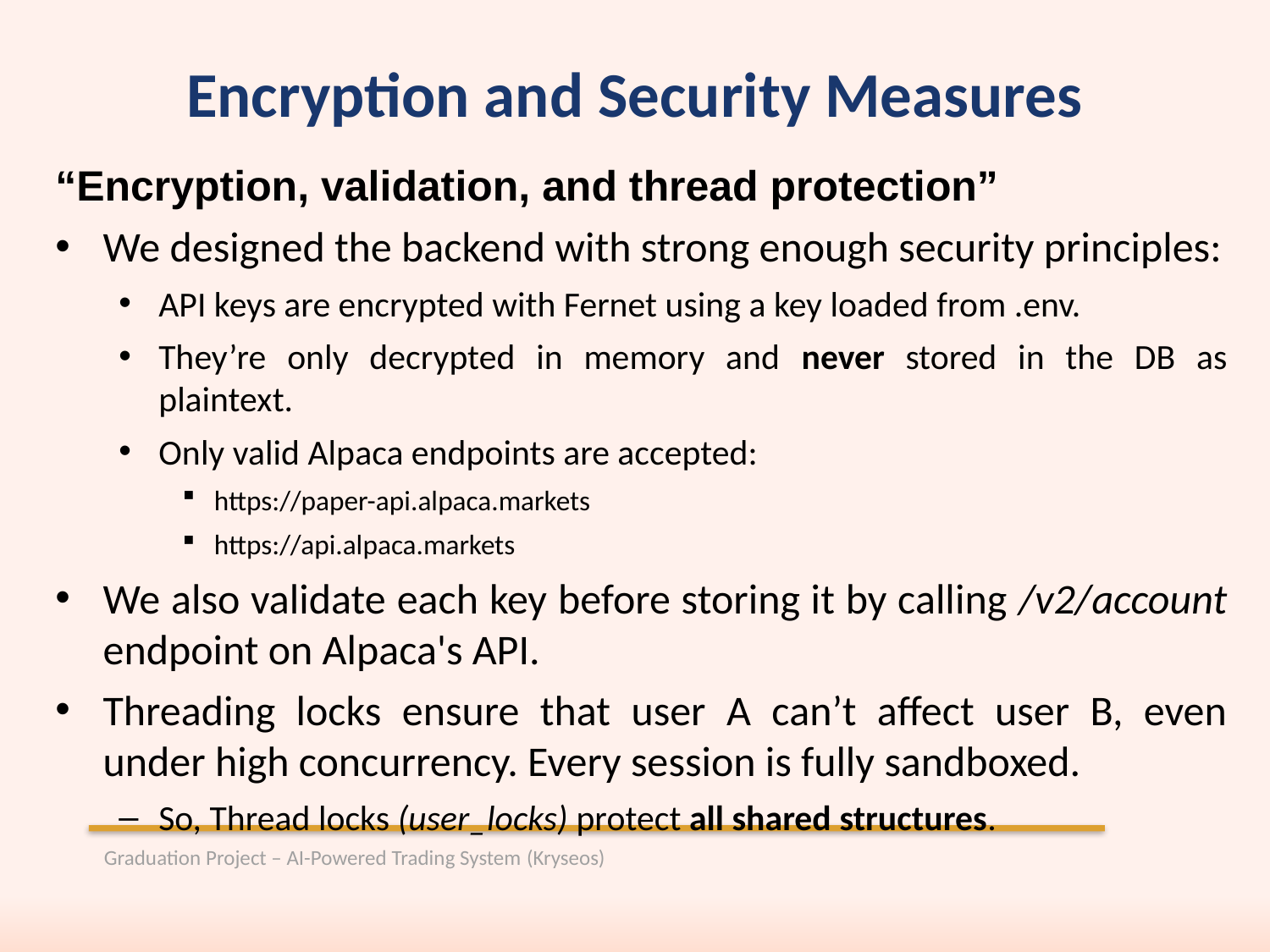

Encryption and Security Measures
“Encryption, validation, and thread protection”
We designed the backend with strong enough security principles:
API keys are encrypted with Fernet using a key loaded from .env.
They’re only decrypted in memory and never stored in the DB as plaintext.
Only valid Alpaca endpoints are accepted:
https://paper-api.alpaca.markets
https://api.alpaca.markets
We also validate each key before storing it by calling /v2/account endpoint on Alpaca's API.
Threading locks ensure that user A can’t affect user B, even under high concurrency. Every session is fully sandboxed.
So, Thread locks (user_locks) protect all shared structures.

Graduation Project – AI-Powered Trading System (Kryseos)